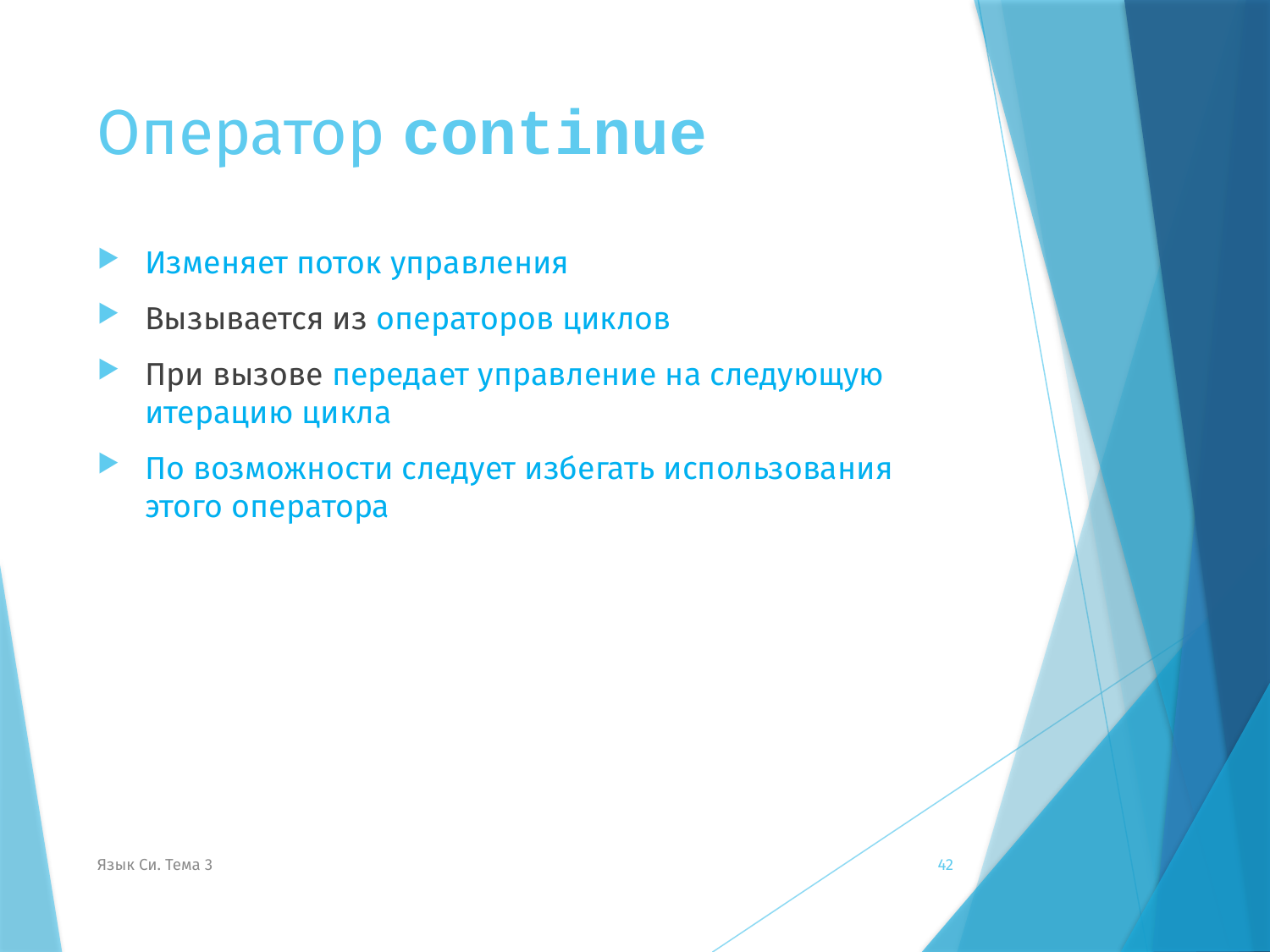

# Оператор continue
Изменяет поток управления
Вызывается из операторов циклов
При вызове передает управление на следующую итерацию цикла
По возможности следует избегать использования этого оператора
Язык Си. Тема 3
42